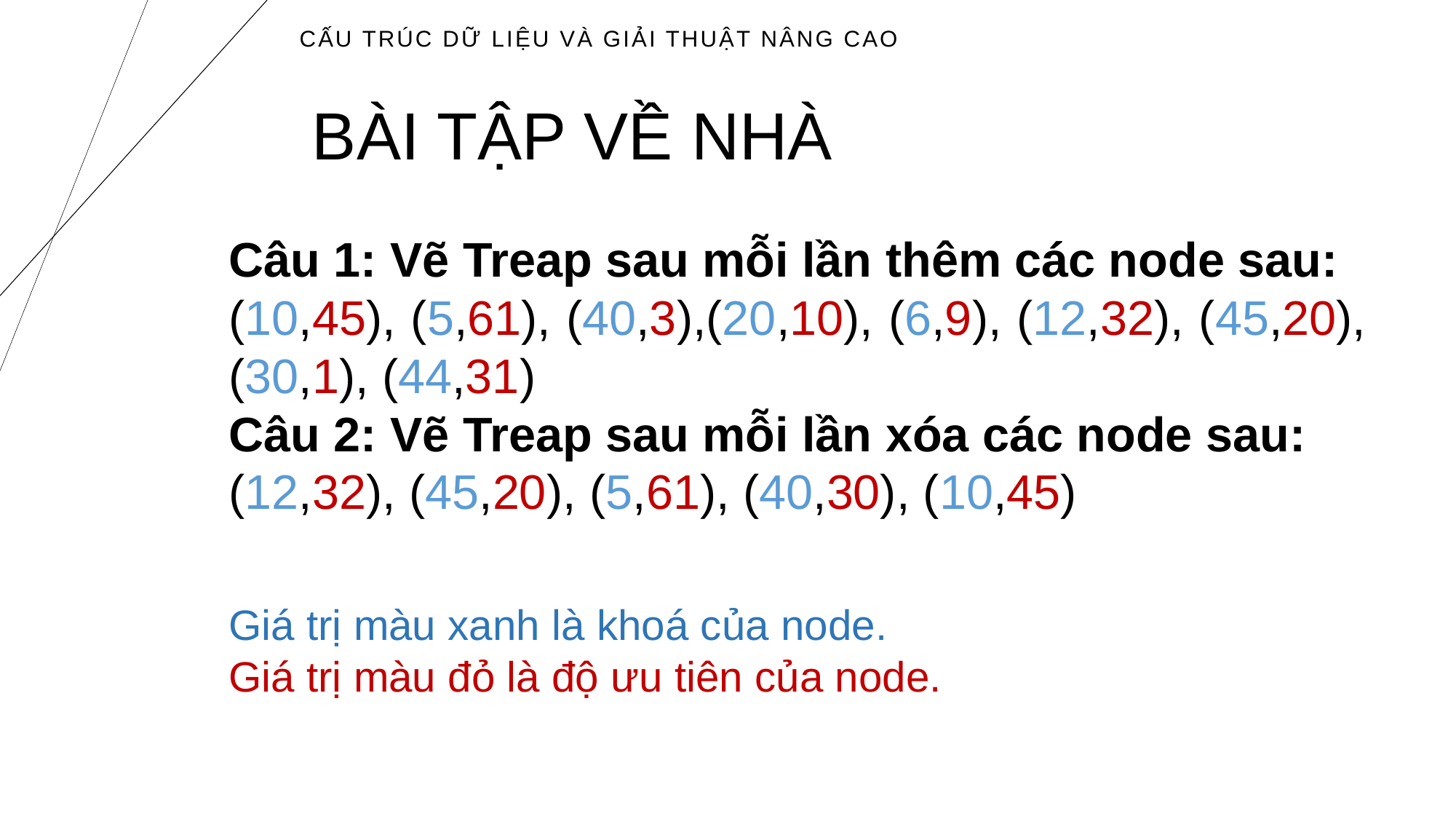

# Cấu trúc dữ liệu và giải thuật nâng cao
BÀI TẬP VỀ NHÀ
Câu 1: Vẽ Treap sau mỗi lần thêm các node sau:
(10,45), (5,61), (40,3),(20,10), (6,9), (12,32), (45,20), (30,1), (44,31)
Câu 2: Vẽ Treap sau mỗi lần xóa các node sau:
(12,32), (45,20), (5,61), (40,30), (10,45)
Giá trị màu xanh là khoá của node.
Giá trị màu đỏ là độ ưu tiên của node.